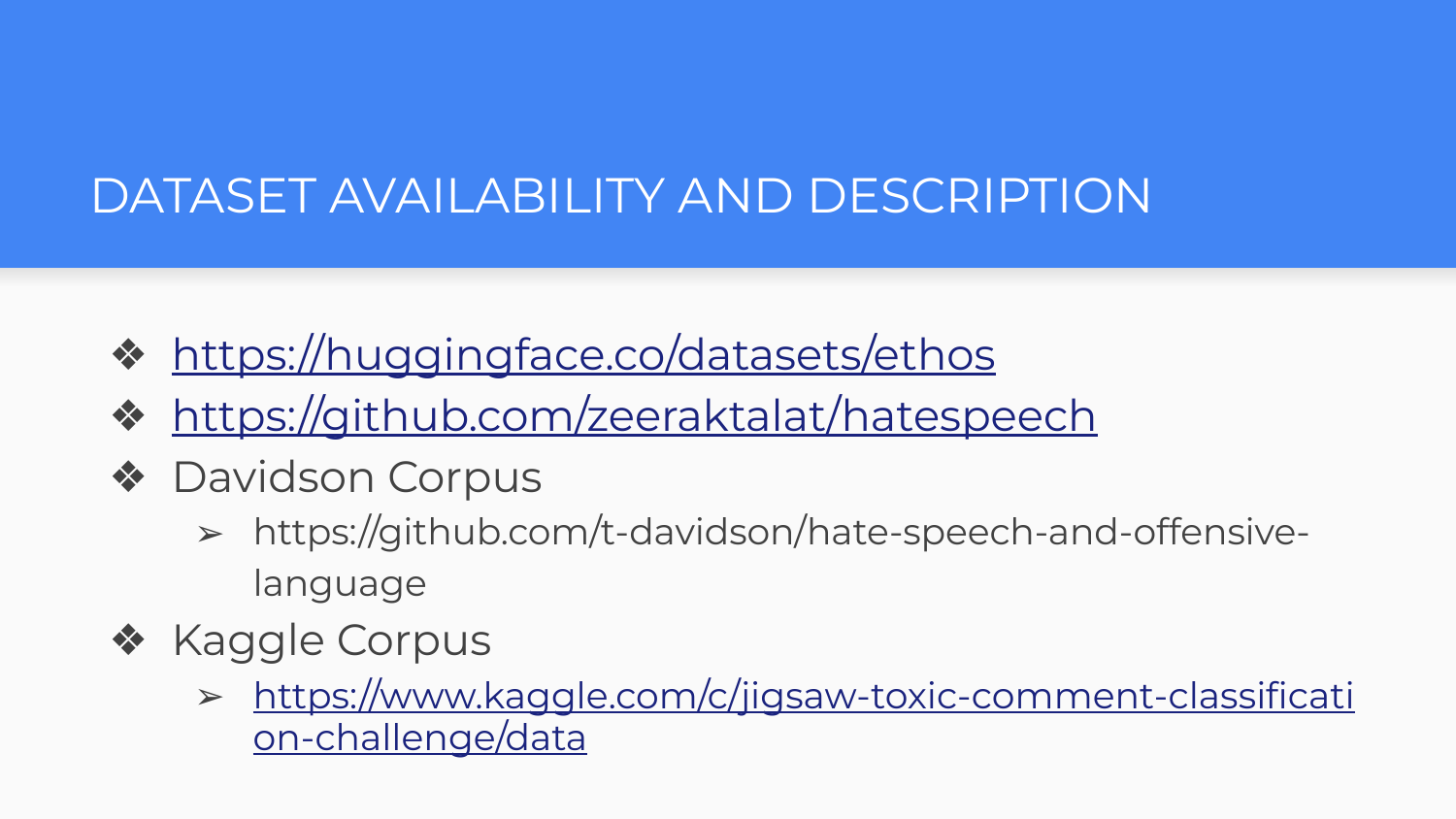

# DATASET AVAILABILITY AND DESCRIPTION
https://huggingface.co/datasets/ethos
https://github.com/zeeraktalat/hatespeech
Davidson Corpus
https://github.com/t-davidson/hate-speech-and-offensive-language
Kaggle Corpus
https://www.kaggle.com/c/jigsaw-toxic-comment-classification-challenge/data